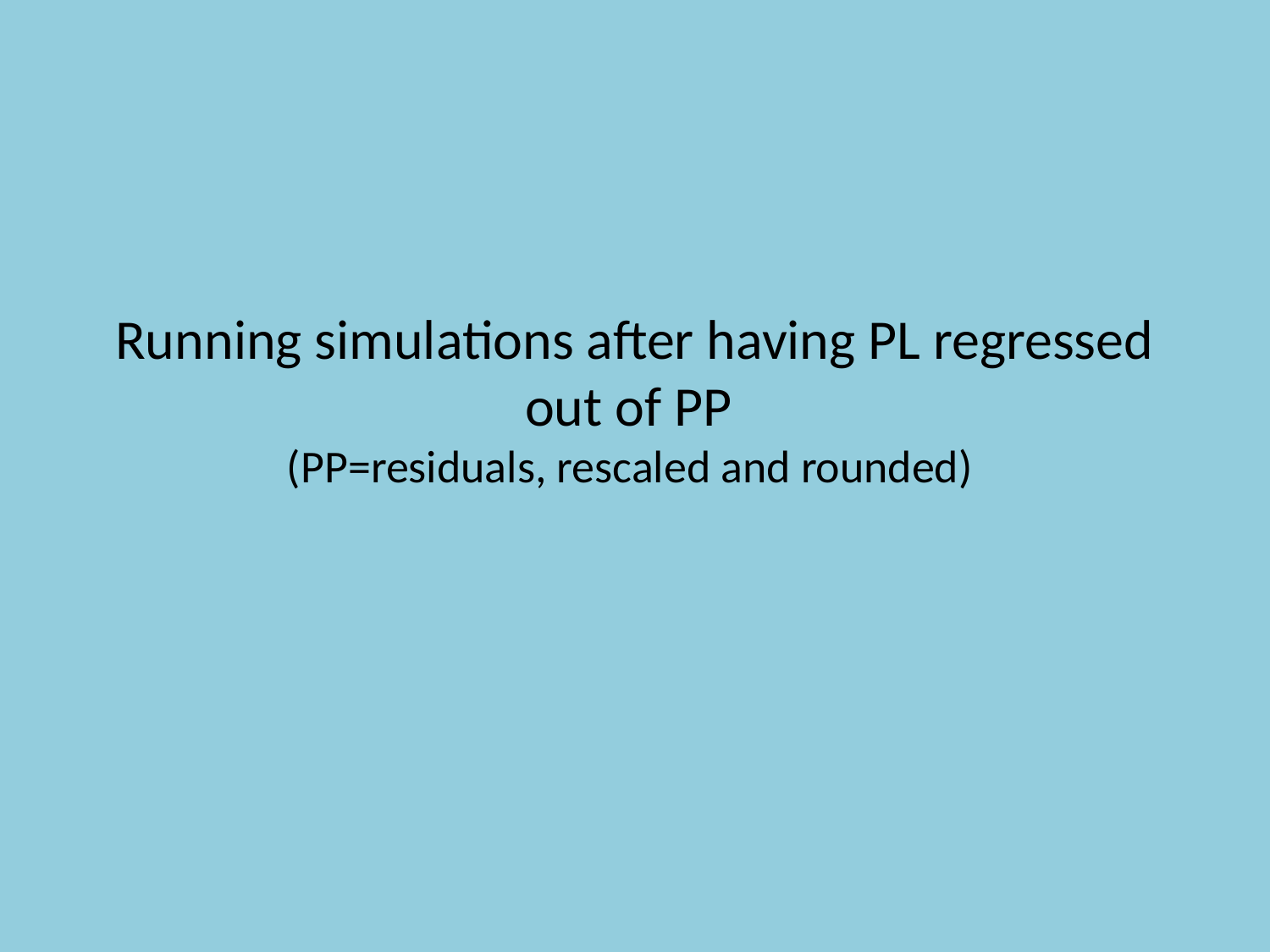

# Running simulations after having PL regressed out of PP (PP=residuals, rescaled and rounded)